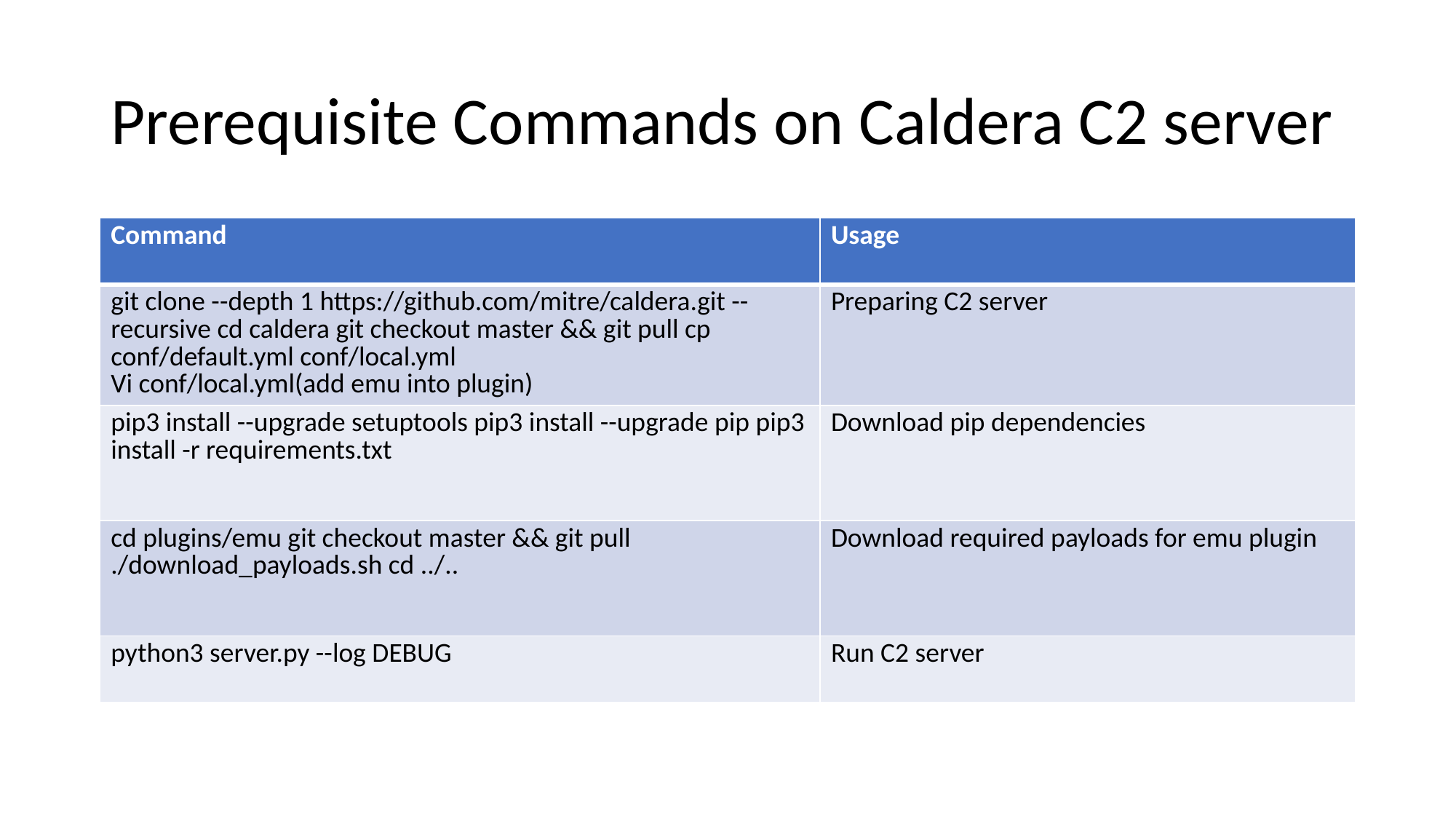

# Prerequisite Commands on Caldera C2 server
| Command | Usage |
| --- | --- |
| git clone --depth 1 https://github.com/mitre/caldera.git --recursive cd caldera git checkout master && git pull cp conf/default.yml conf/local.yml Vi conf/local.yml(add emu into plugin) | Preparing C2 server |
| pip3 install --upgrade setuptools pip3 install --upgrade pip pip3 install -r requirements.txt | Download pip dependencies |
| cd plugins/emu git checkout master && git pull ./download\_payloads.sh cd ../.. | Download required payloads for emu plugin |
| python3 server.py --log DEBUG | Run C2 server |